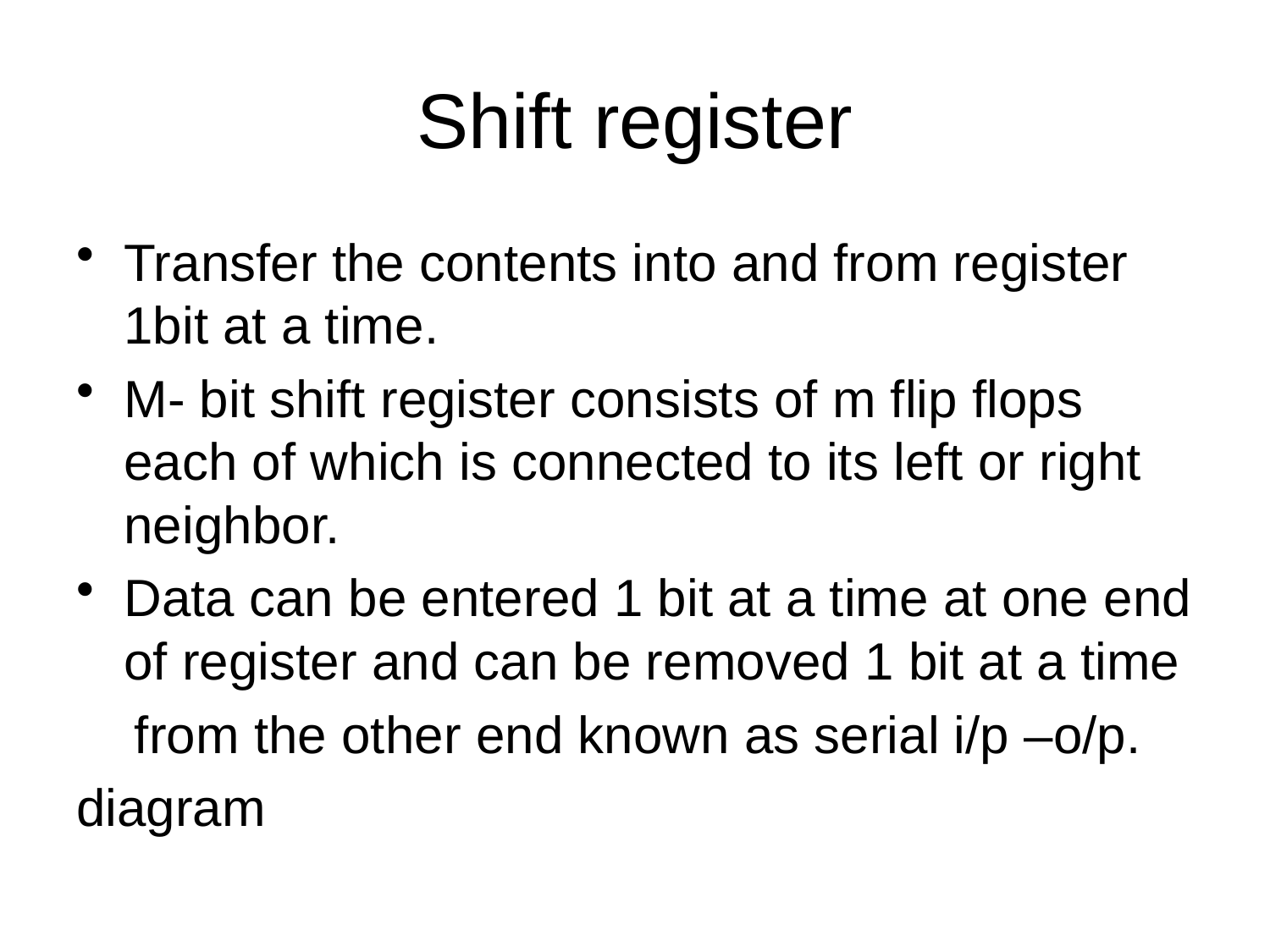

# Shift register
Transfer the contents into and from register 1bit at a time.
M- bit shift register consists of m flip flops each of which is connected to its left or right neighbor.
Data can be entered 1 bit at a time at one end of register and can be removed 1 bit at a time
    from the other end known as serial i/p –o/p.
diagram